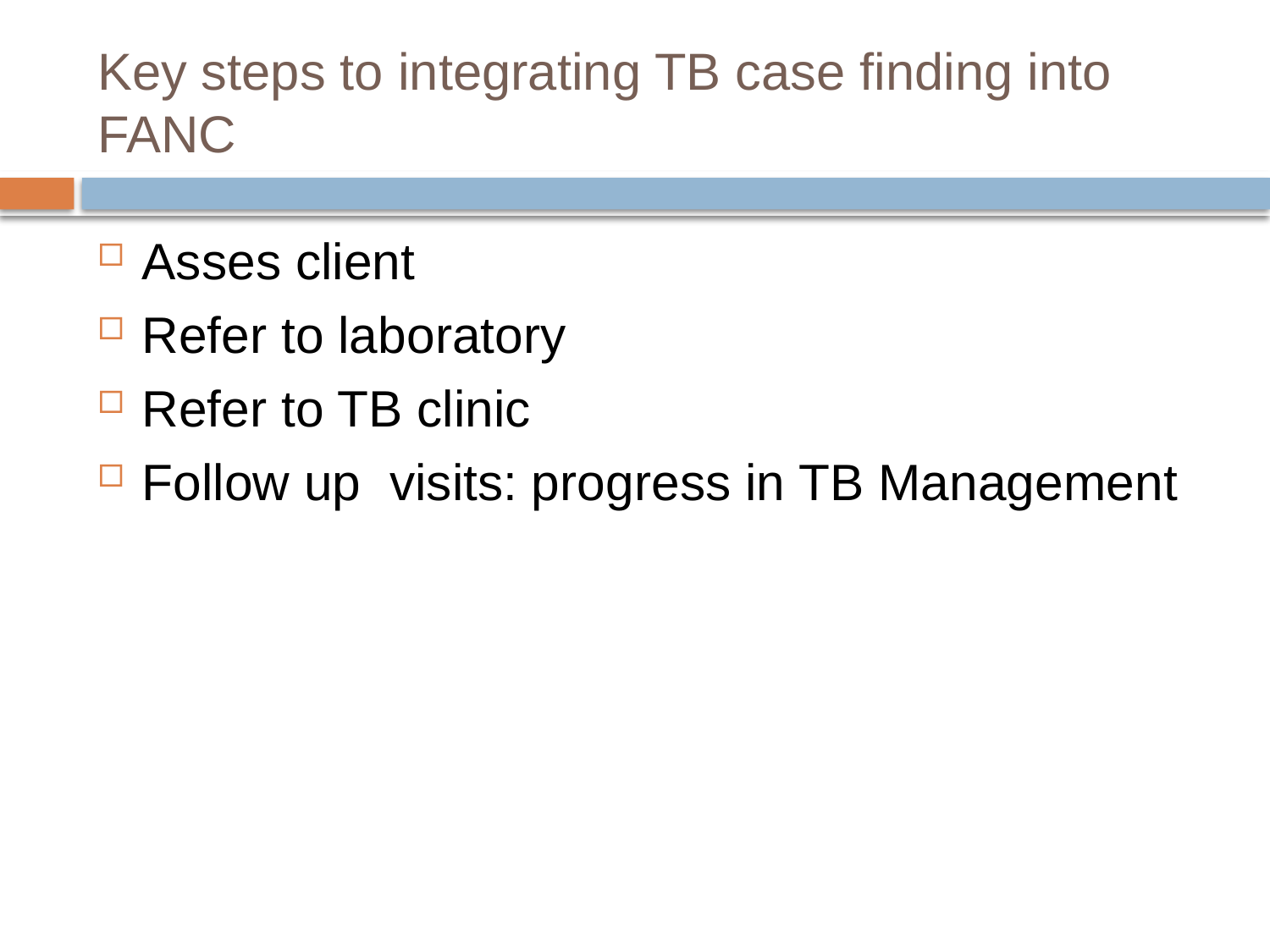

# Key steps to integrating TB case finding into FANC
Asses client
Refer to laboratory
Refer to TB clinic
Follow up  visits: progress in TB Management